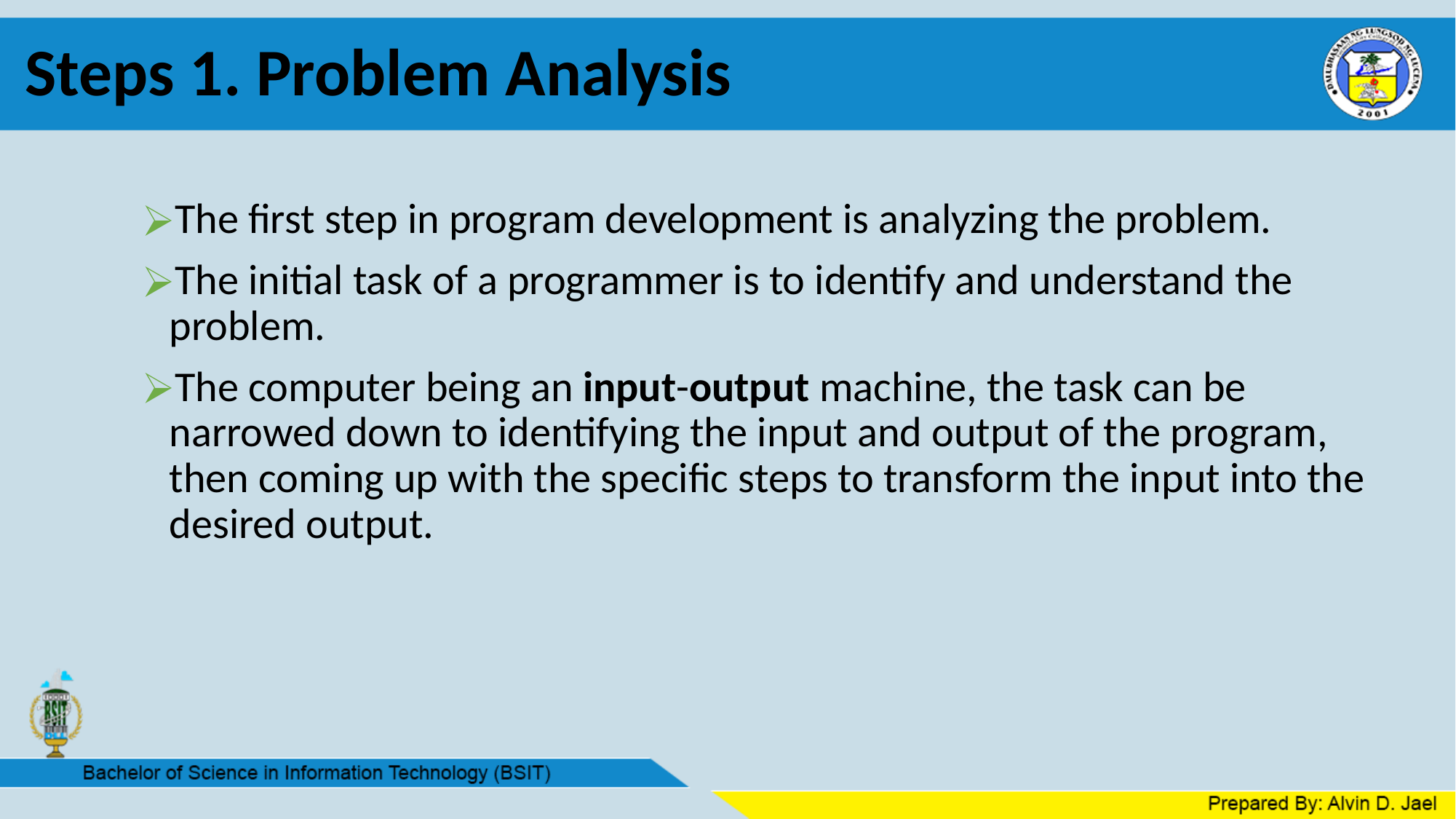

# Steps 1. Problem Analysis
The first step in program development is analyzing the problem.
The initial task of a programmer is to identify and understand the problem.
The computer being an input-output machine, the task can be narrowed down to identifying the input and output of the program, then coming up with the specific steps to transform the input into the desired output.